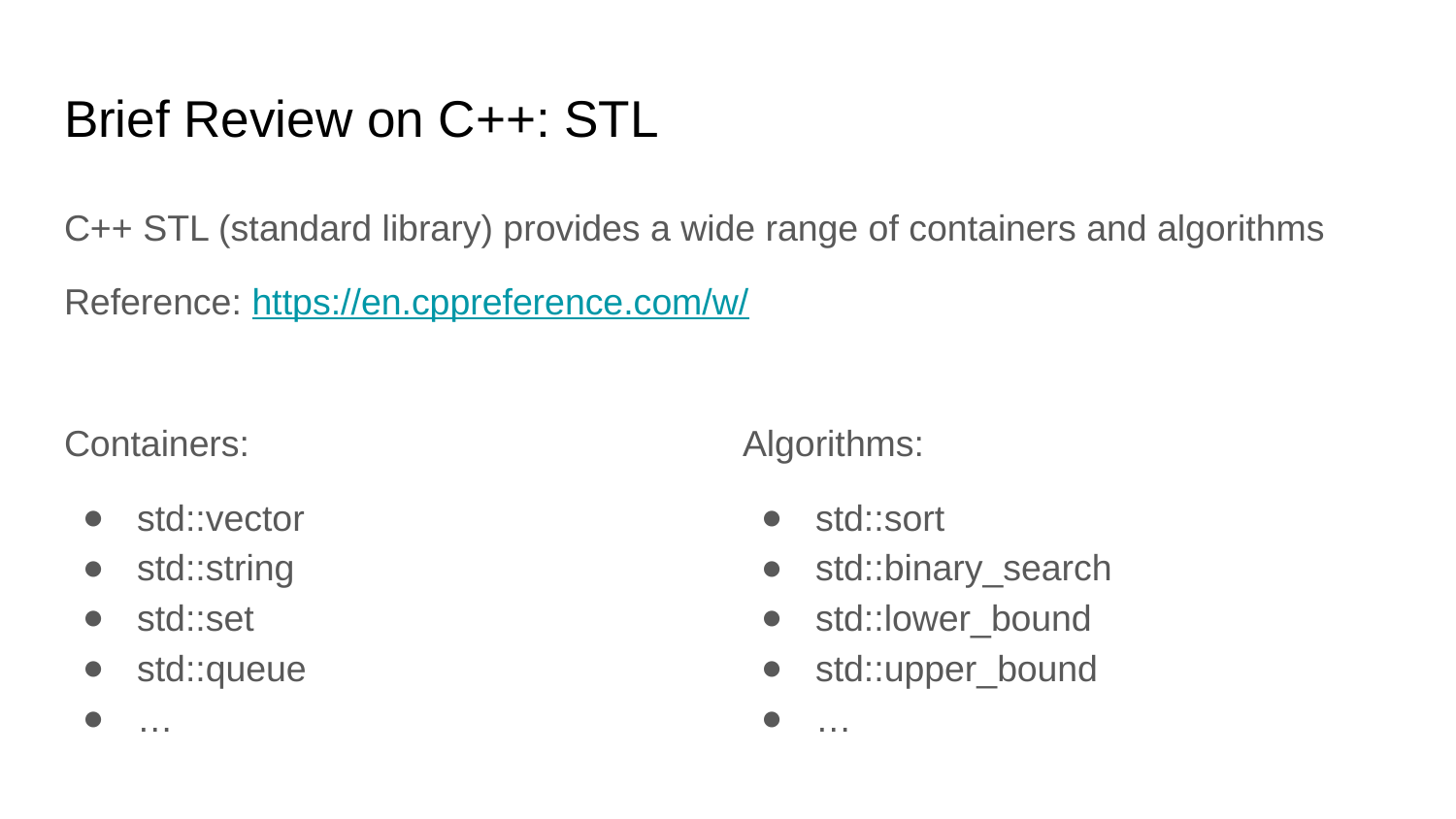

# Brief Review on C++: STL
C++ STL (standard library) provides a wide range of containers and algorithms
Reference: https://en.cppreference.com/w/

Containers:
std::vector
std::string
std::set
std::queue
…
Algorithms:
std::sort
std::binary_search
std::lower_bound
std::upper_bound
…